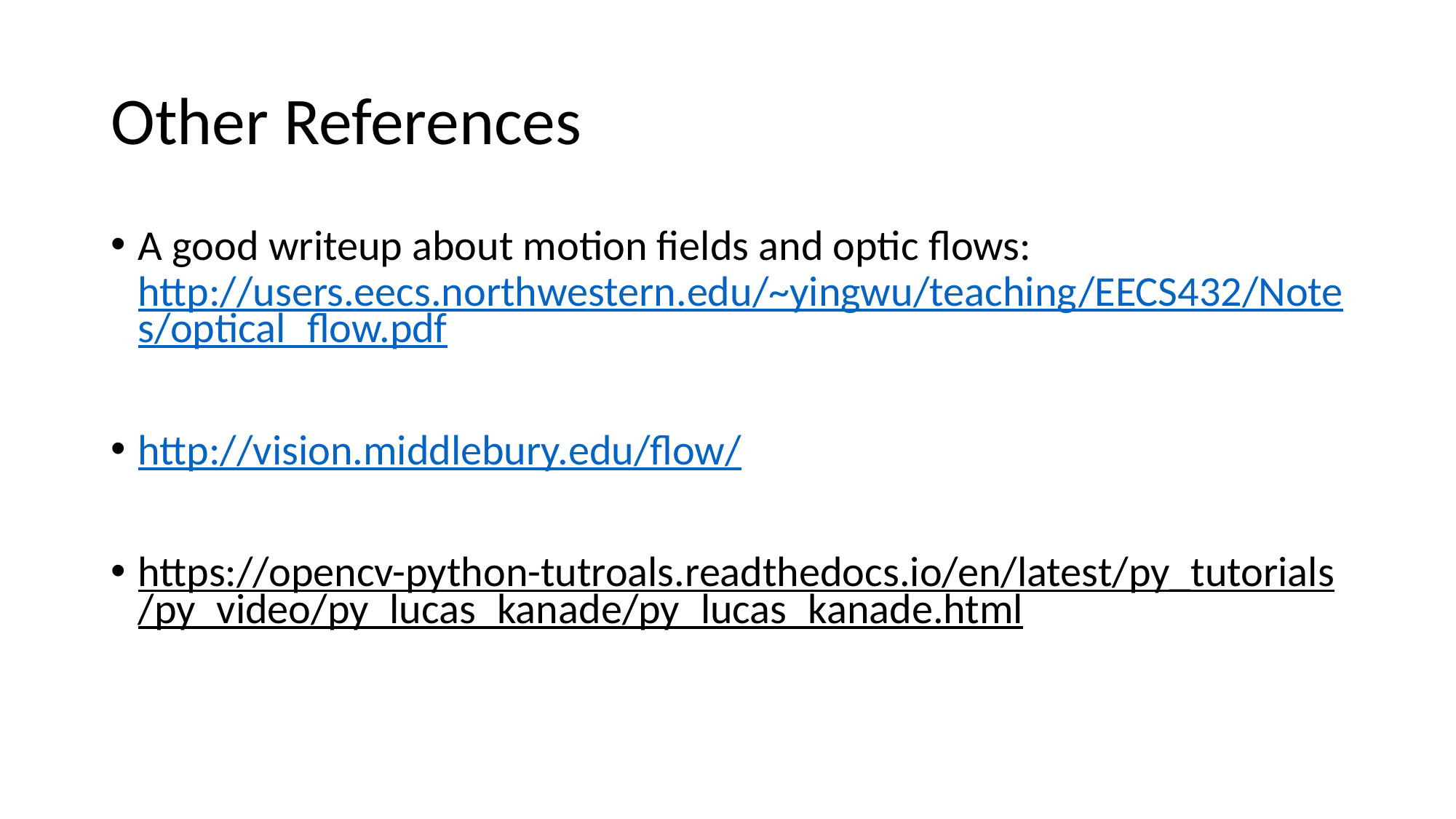

# Other References
A good writeup about motion fields and optic flows: http://users.eecs.northwestern.edu/~yingwu/teaching/EECS432/Notes/optical_flow.pdf

http://vision.middlebury.edu/flow/

https://opencv-python-tutroals.readthedocs.io/en/latest/py_tutorials/py_video/py_lucas_kanade/py_lucas_kanade.html